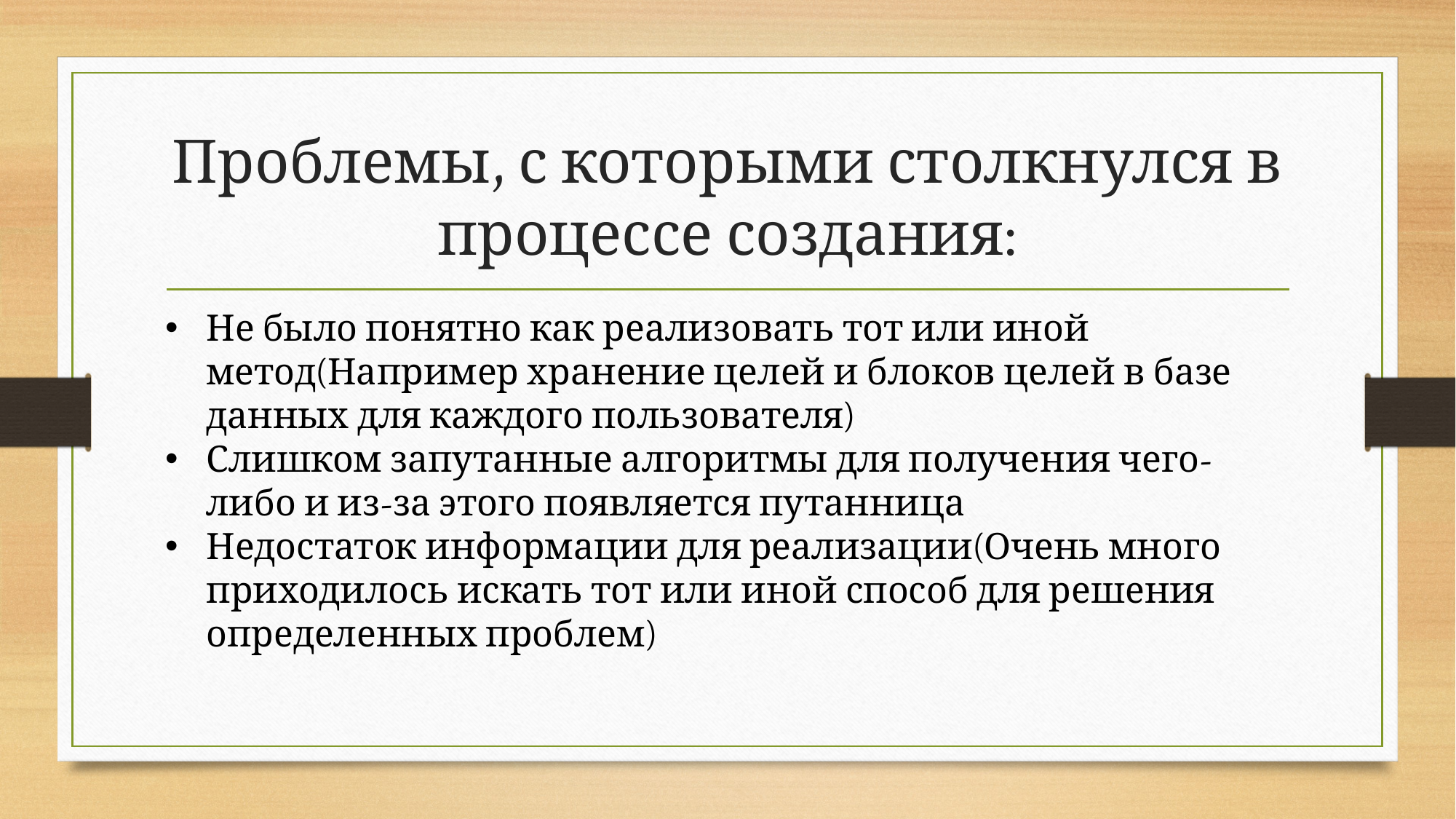

# Проблемы, с которыми столкнулся в процессе создания:
Не было понятно как реализовать тот или иной метод(Например хранение целей и блоков целей в базе данных для каждого пользователя)
Слишком запутанные алгоритмы для получения чего-либо и из-за этого появляется путанница
Недостаток информации для реализации(Очень много приходилось искать тот или иной способ для решения определенных проблем)